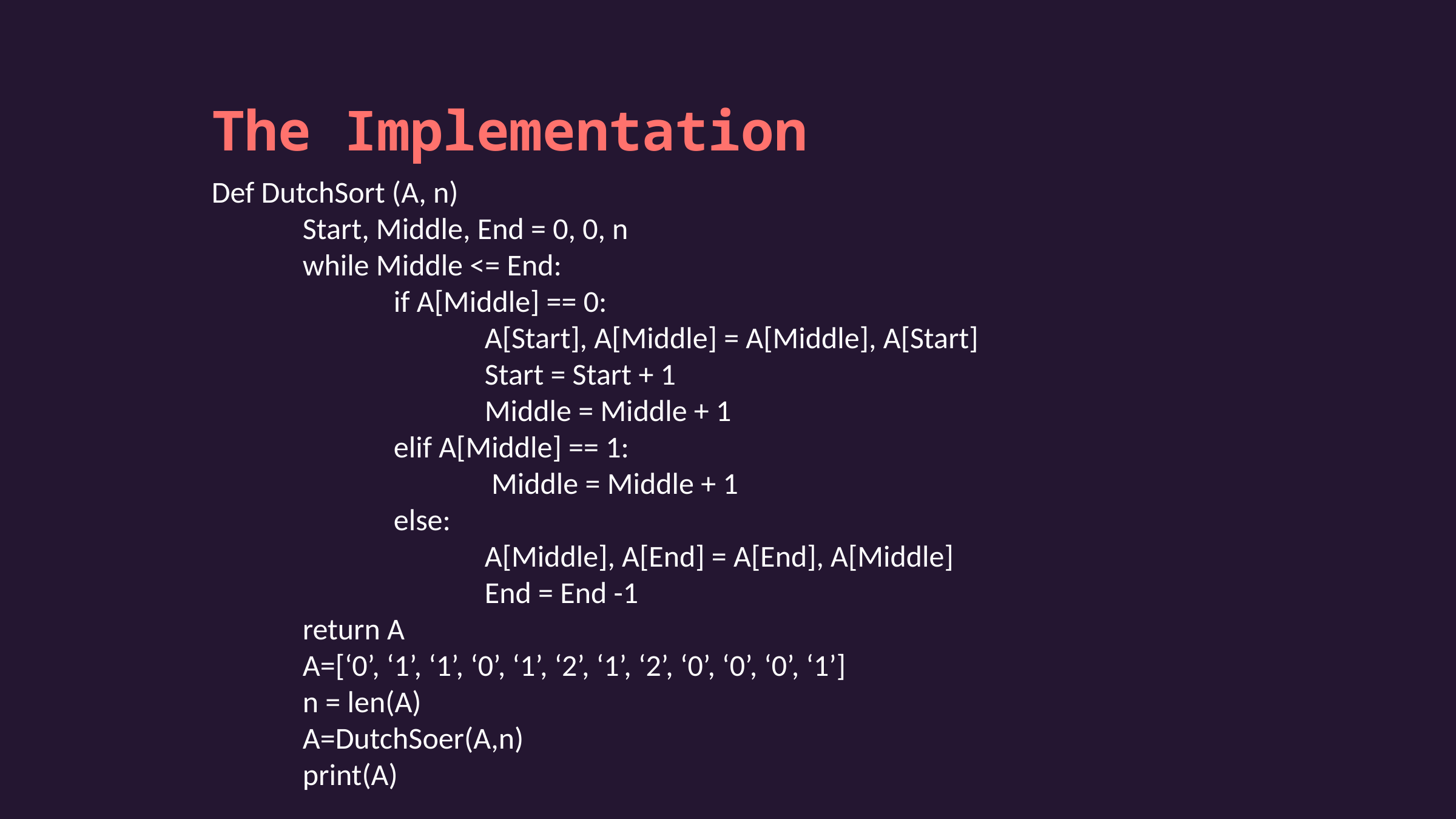

The Implementation
Def DutchSort (A, n)
	Start, Middle, End = 0, 0, n
	while Middle <= End:
		if A[Middle] == 0:
			A[Start], A[Middle] = A[Middle], A[Start]
			Start = Start + 1
			Middle = Middle + 1
		elif A[Middle] == 1:
			 Middle = Middle + 1
		else:
			A[Middle], A[End] = A[End], A[Middle]
			End = End -1
	return A
	A=[‘0’, ‘1’, ‘1’, ‘0’, ‘1’, ‘2’, ‘1’, ‘2’, ‘0’, ‘0’, ‘0’, ‘1’]
	n = len(A)
	A=DutchSoer(A,n)
	print(A)